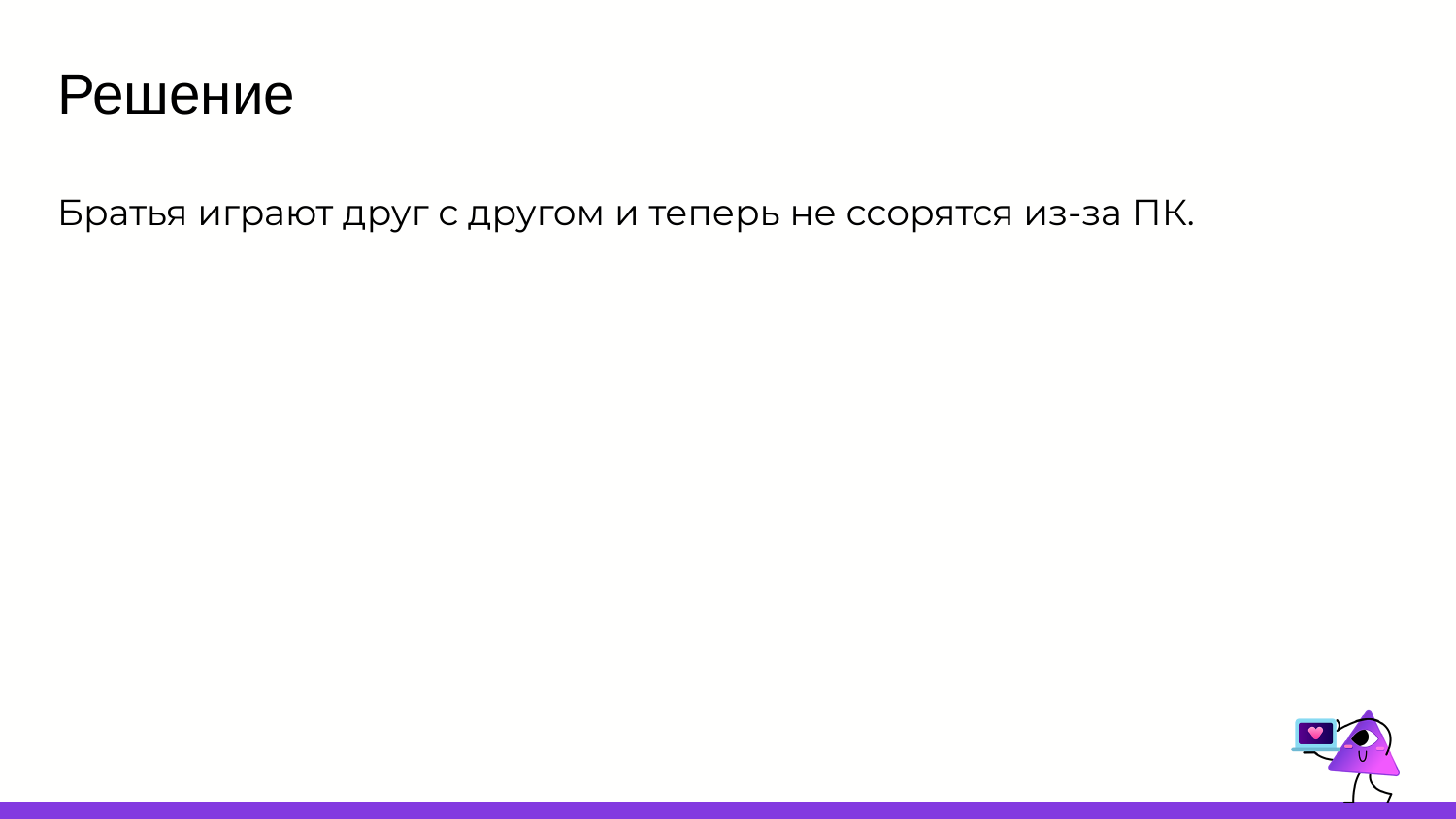

# Решение
Братья играют друг с другом и теперь не ссорятся из-за ПК.